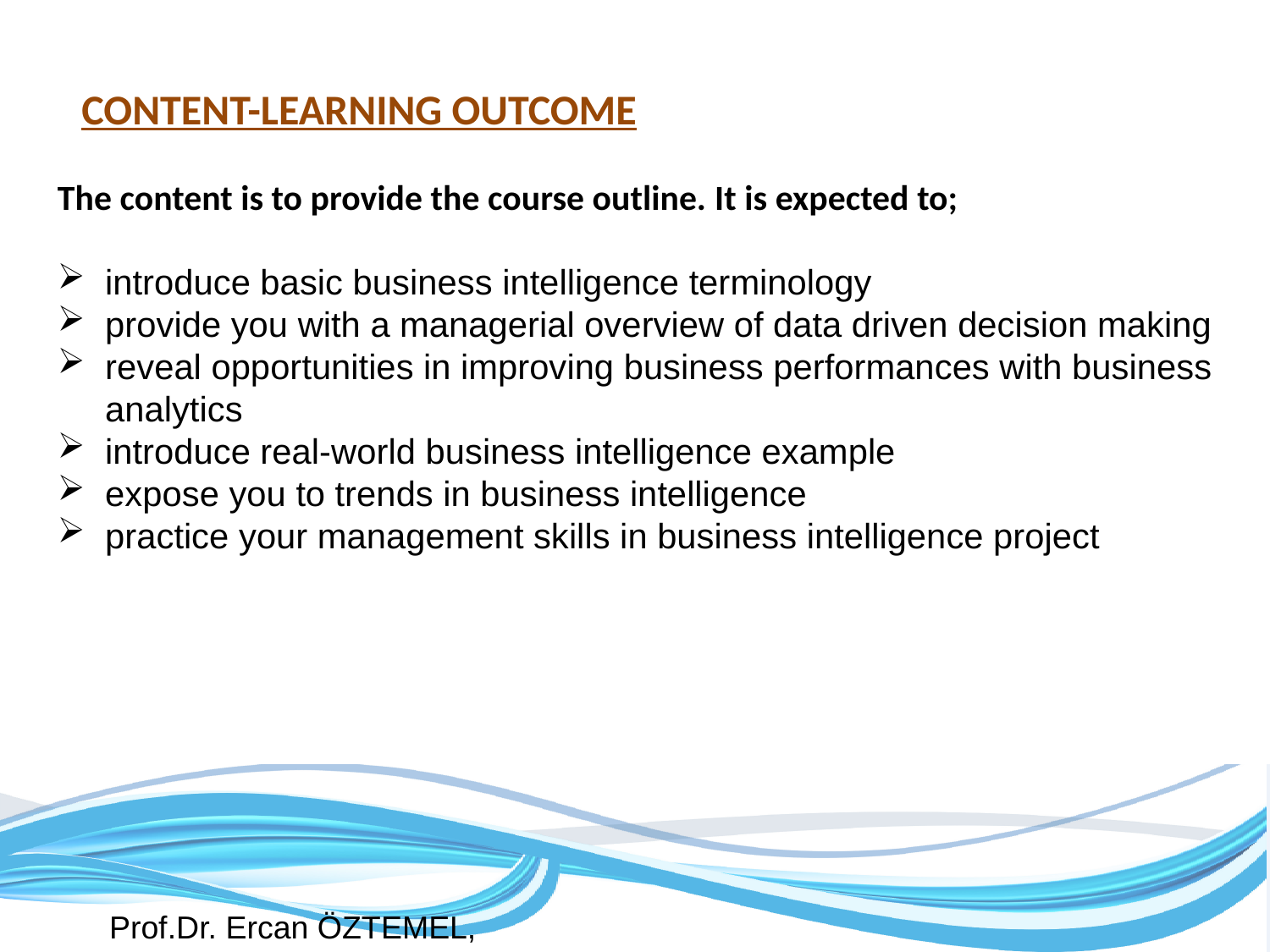

CONTENT-LEARNING OUTCOME
The content is to provide the course outline. It is expected to;

introduce basic business intelligence terminology
provide you with a managerial overview of data driven decision making
reveal opportunities in improving business performances with business analytics
introduce real-world business intelligence example
expose you to trends in business intelligence
practice your management skills in business intelligence project